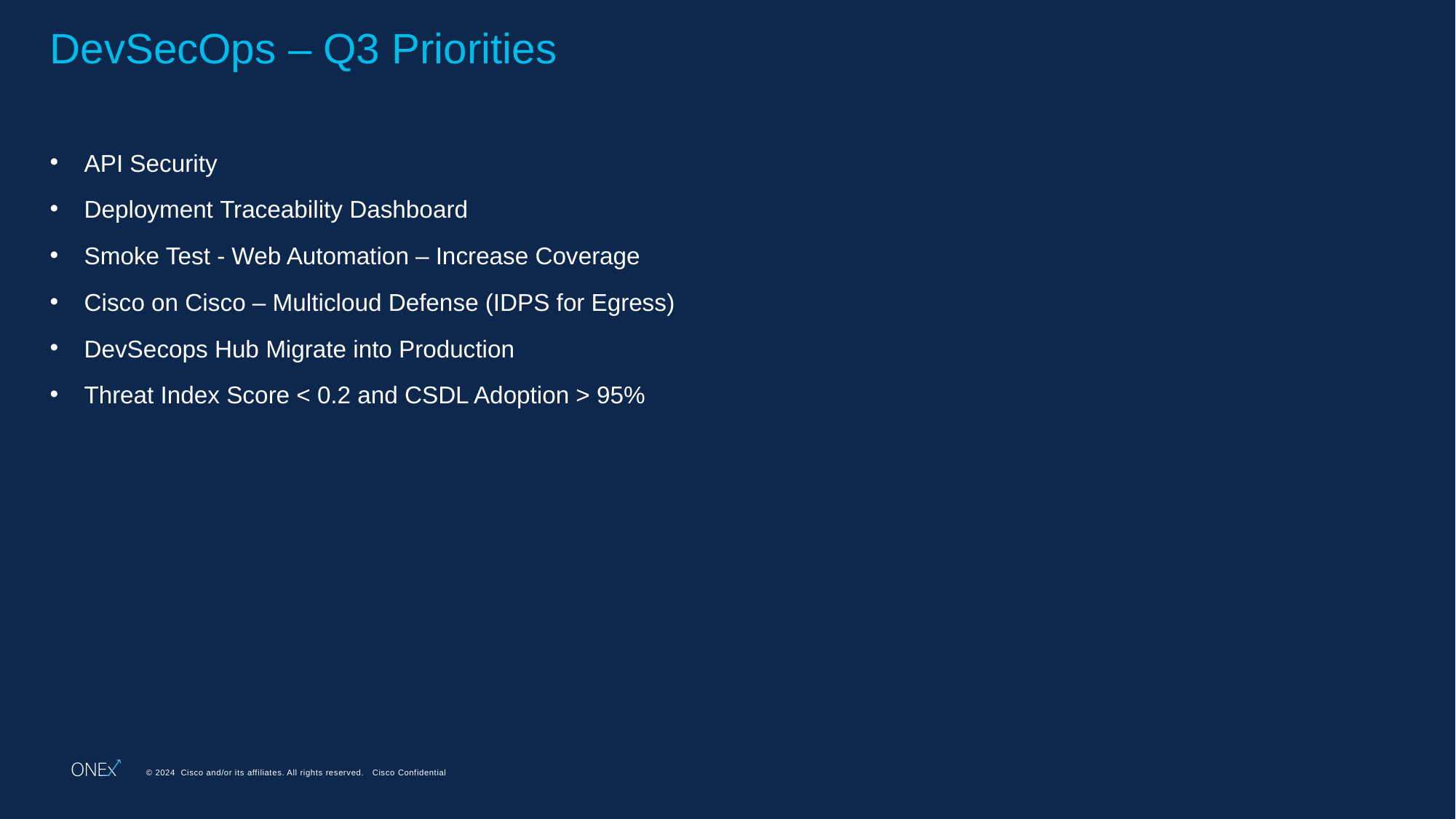

DevSecOps – Q3 Priorities

API Security

Deployment Traceability Dashboard

Smoke Test - Web Automation – Increase Coverage

Cisco on Cisco – Multicloud Defense (IDPS for Egress)

DevSecops Hub Migrate into Production

Threat Index Score < 0.2 and CSDL Adoption > 95%